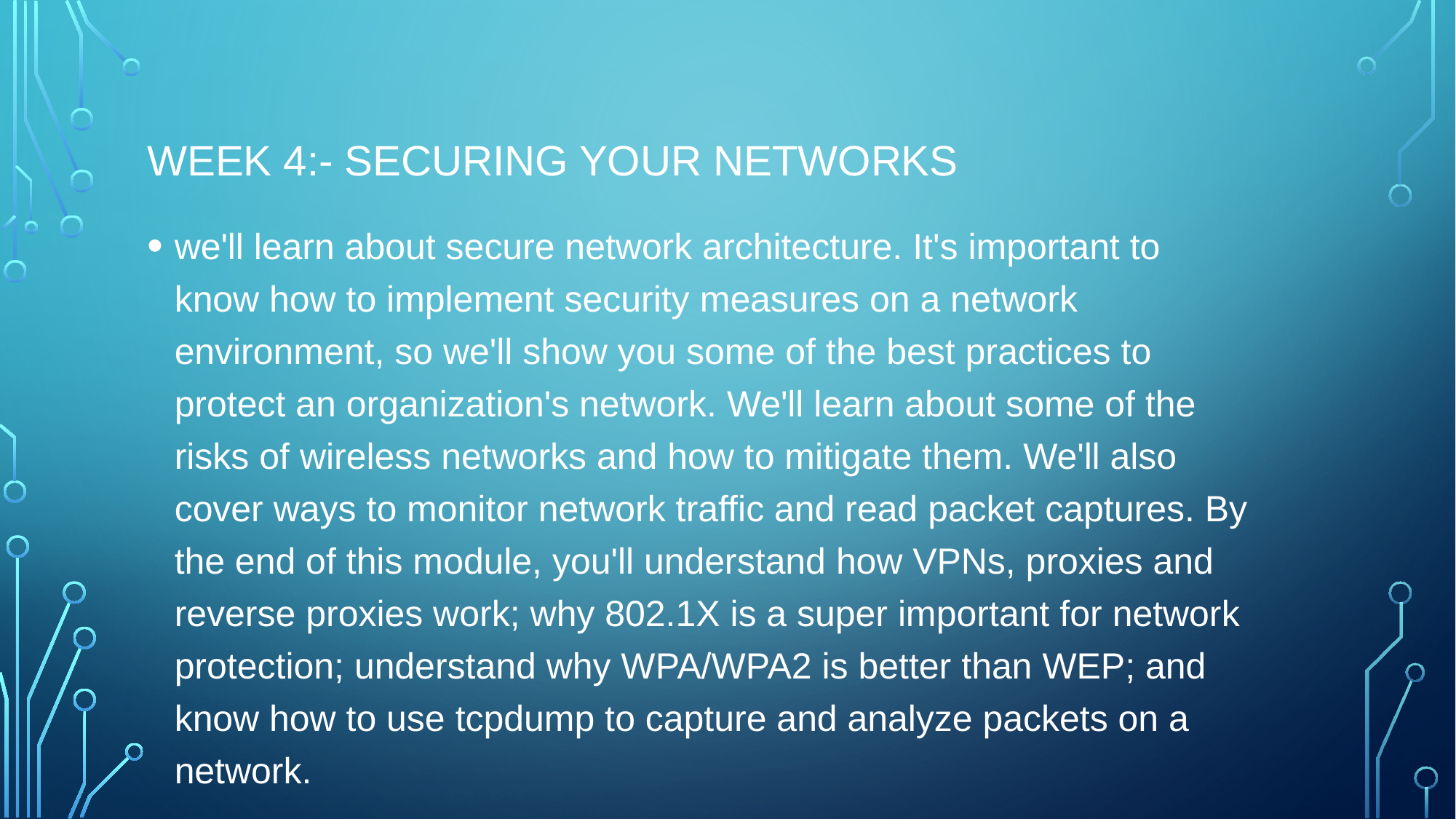

# Week 4:- Securing Your Networks
we'll learn about secure network architecture. It's important to know how to implement security measures on a network environment, so we'll show you some of the best practices to protect an organization's network. We'll learn about some of the risks of wireless networks and how to mitigate them. We'll also cover ways to monitor network traffic and read packet captures. By the end of this module, you'll understand how VPNs, proxies and reverse proxies work; why 802.1X is a super important for network protection; understand why WPA/WPA2 is better than WEP; and know how to use tcpdump to capture and analyze packets on a network.